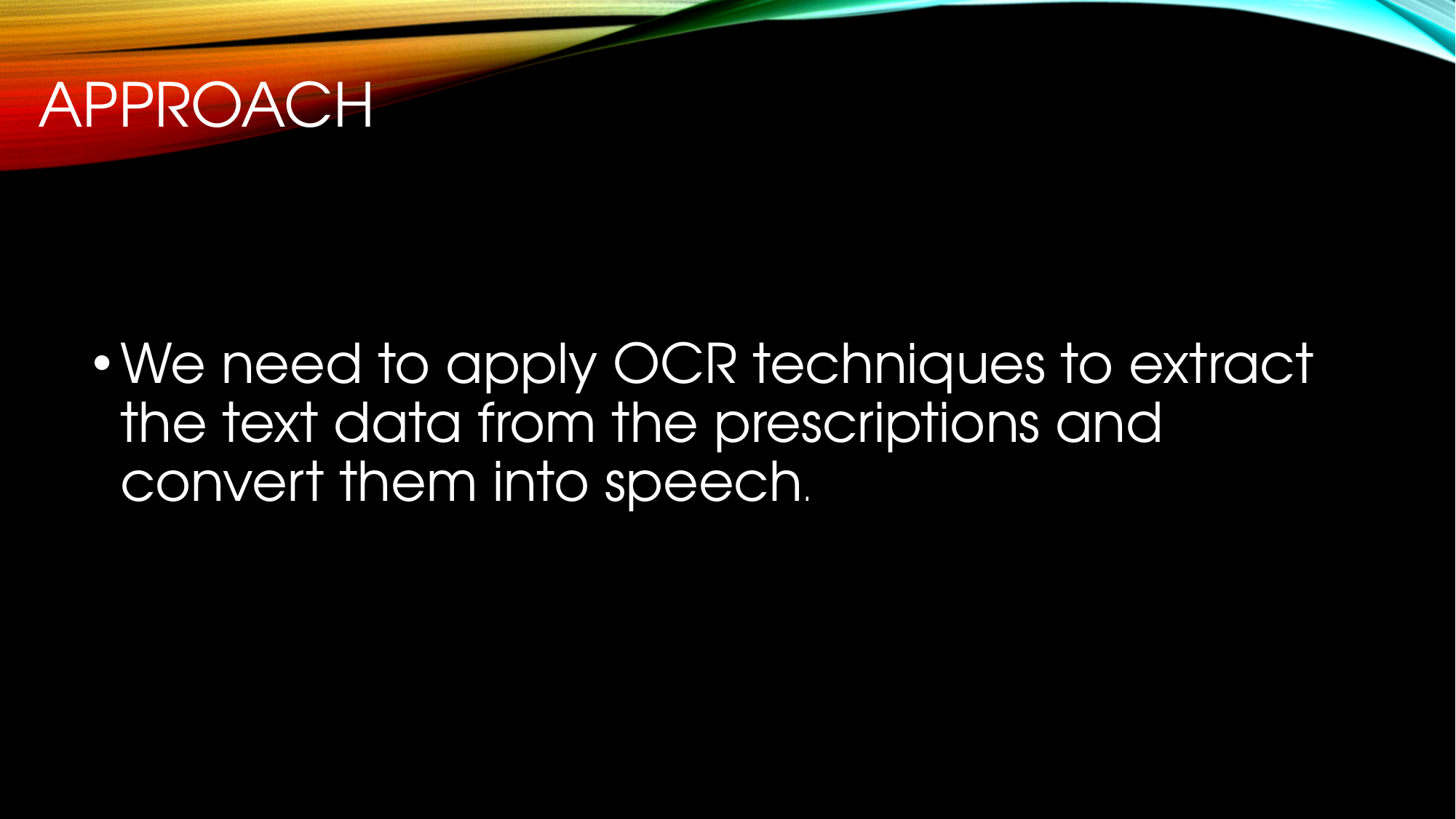

# APPROACH
We need to apply OCR techniques to extract the text data from the prescriptions and convert them into speech.